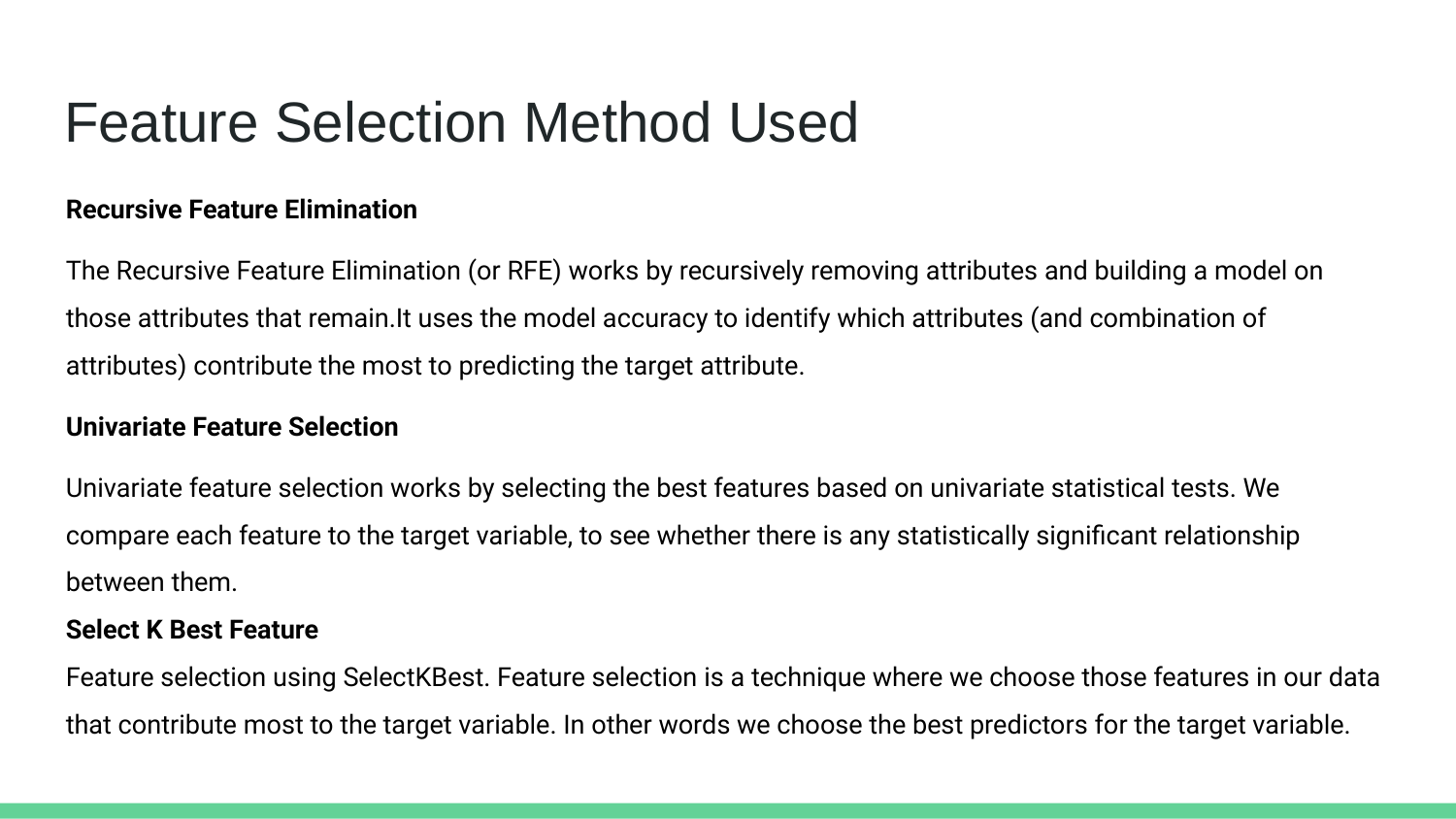

# Feature Selection Method Used
Recursive Feature Elimination
The Recursive Feature Elimination (or RFE) works by recursively removing attributes and building a model on those attributes that remain.It uses the model accuracy to identify which attributes (and combination of attributes) contribute the most to predicting the target attribute.
Univariate Feature Selection
Univariate feature selection works by selecting the best features based on univariate statistical tests. We compare each feature to the target variable, to see whether there is any statistically significant relationship between them.
Select K Best Feature
Feature selection using SelectKBest. Feature selection is a technique where we choose those features in our data that contribute most to the target variable. In other words we choose the best predictors for the target variable.